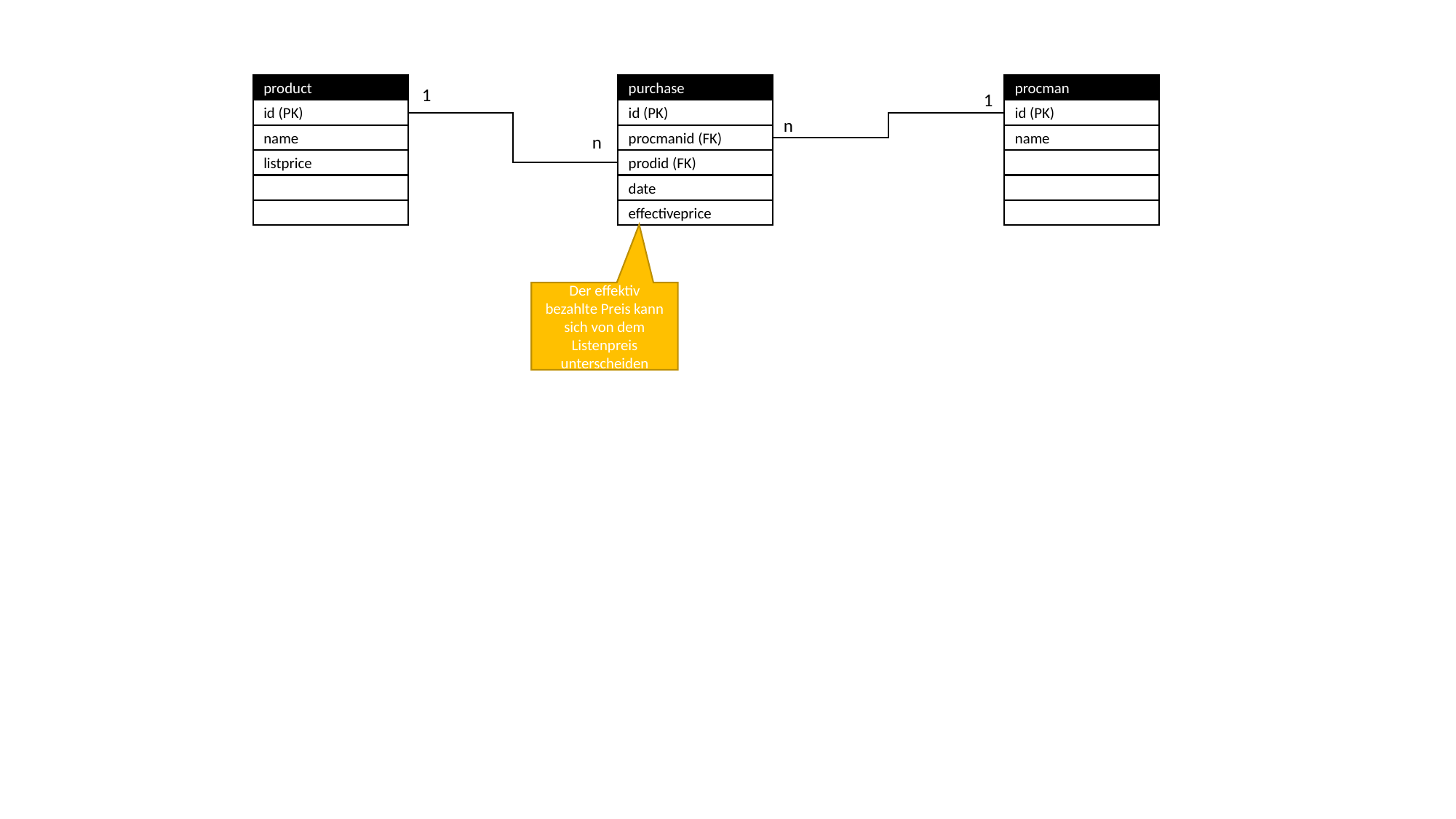

product
id (PK)
name
listprice

purchase
id (PK)
procmanid (FK)
prodid (FK)
date
effectiveprice
procman
id (PK)
name

1
1
n
n
Der effektiv bezahlte Preis kann sich von dem Listenpreis unterscheiden